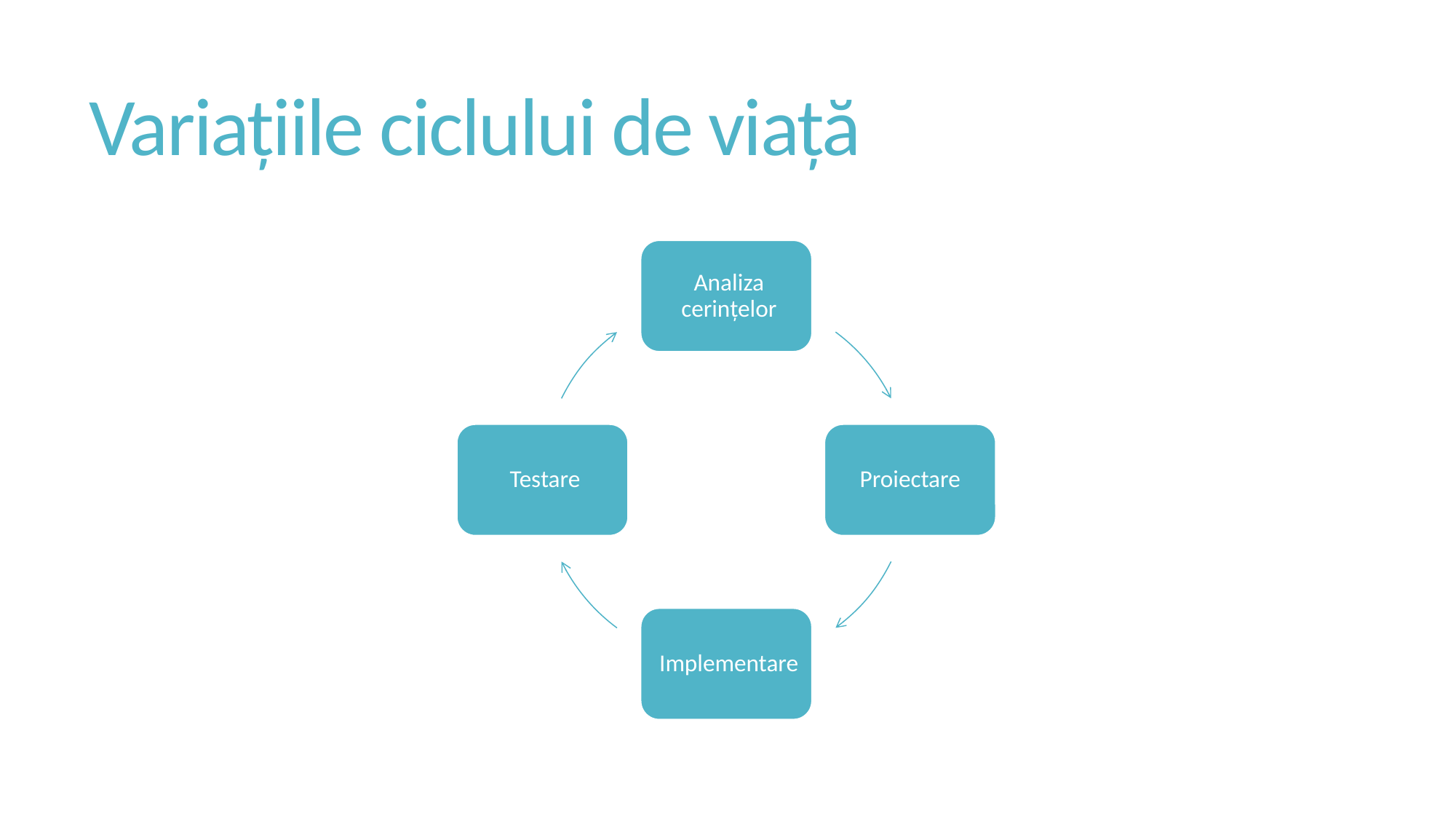

# Variațiile ciclului de viață
Analiza cerinţelor
Proiectare
Implementare
Testare